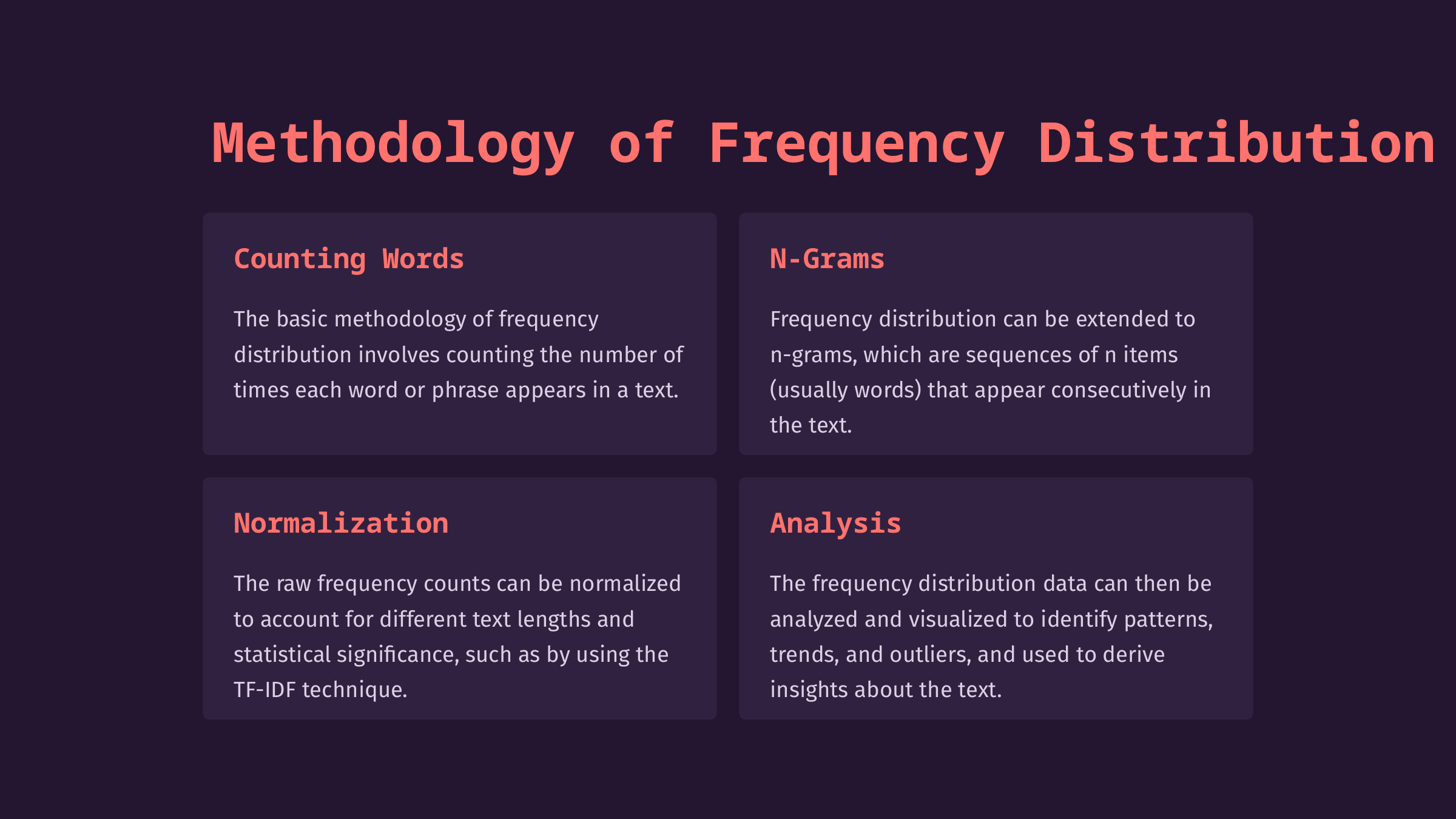

Methodology of Frequency Distribution

Counting Words
N-Grams
The basic methodology of frequency distribution involves counting the number of times each word or phrase appears in a text.
Frequency distribution can be extended to n-grams, which are sequences of n items (usually words) that appear consecutively in the text.

Normalization
Analysis
The raw frequency counts can be normalized to account for different text lengths and statistical significance, such as by using the TF-IDF technique.
The frequency distribution data can then be analyzed and visualized to identify patterns, trends, and outliers, and used to derive insights about the text.